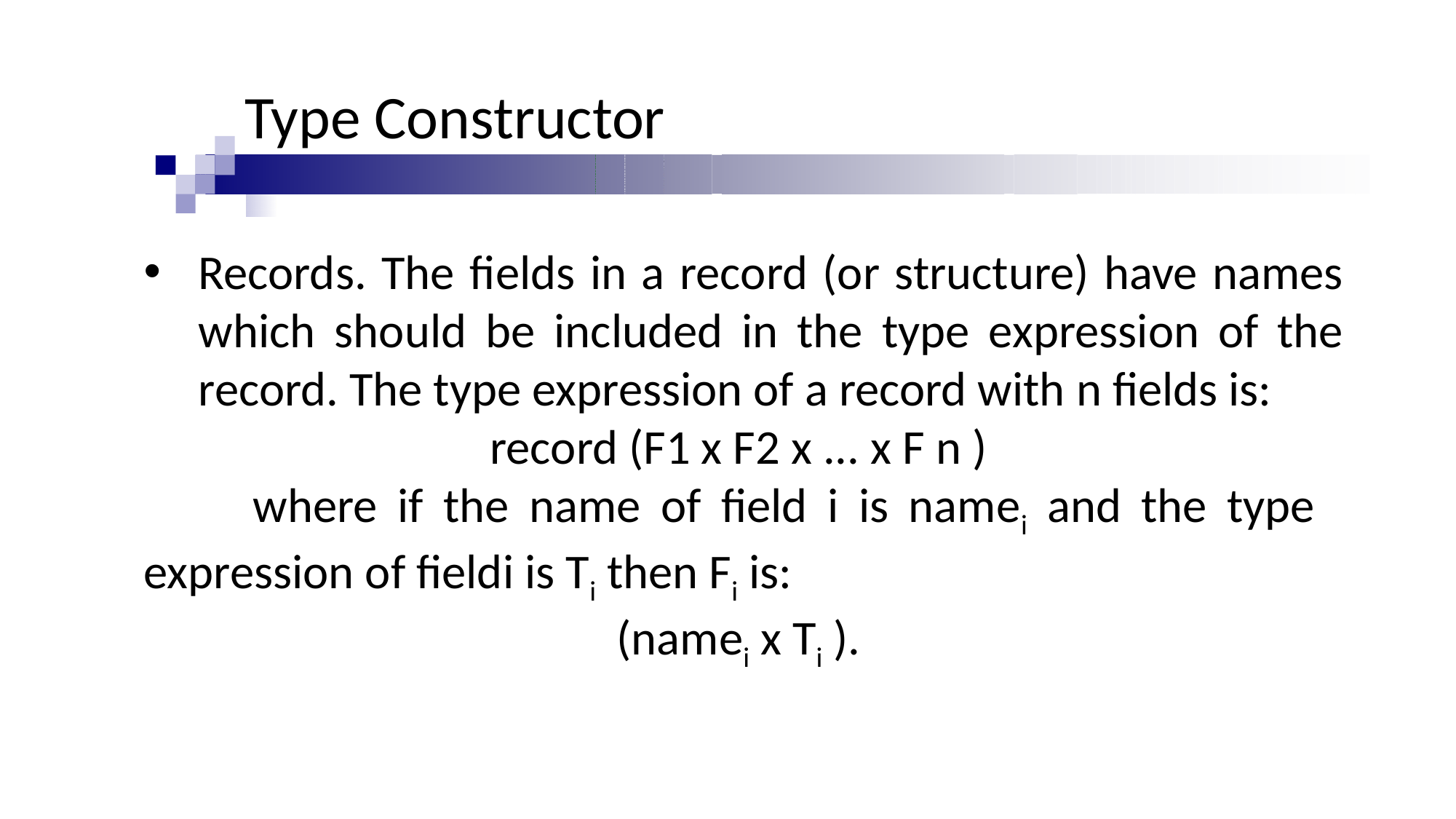

# Type Constructor

Records. The fields in a record (or structure) have names which should be included in the type expression of the record. The type expression of a record with n fields is:
record (F1 x F2 x ... x F n )
	where if the name of field i is namei and the type 	expression of fieldi is Ti then Fi is:
(namei x Ti ).